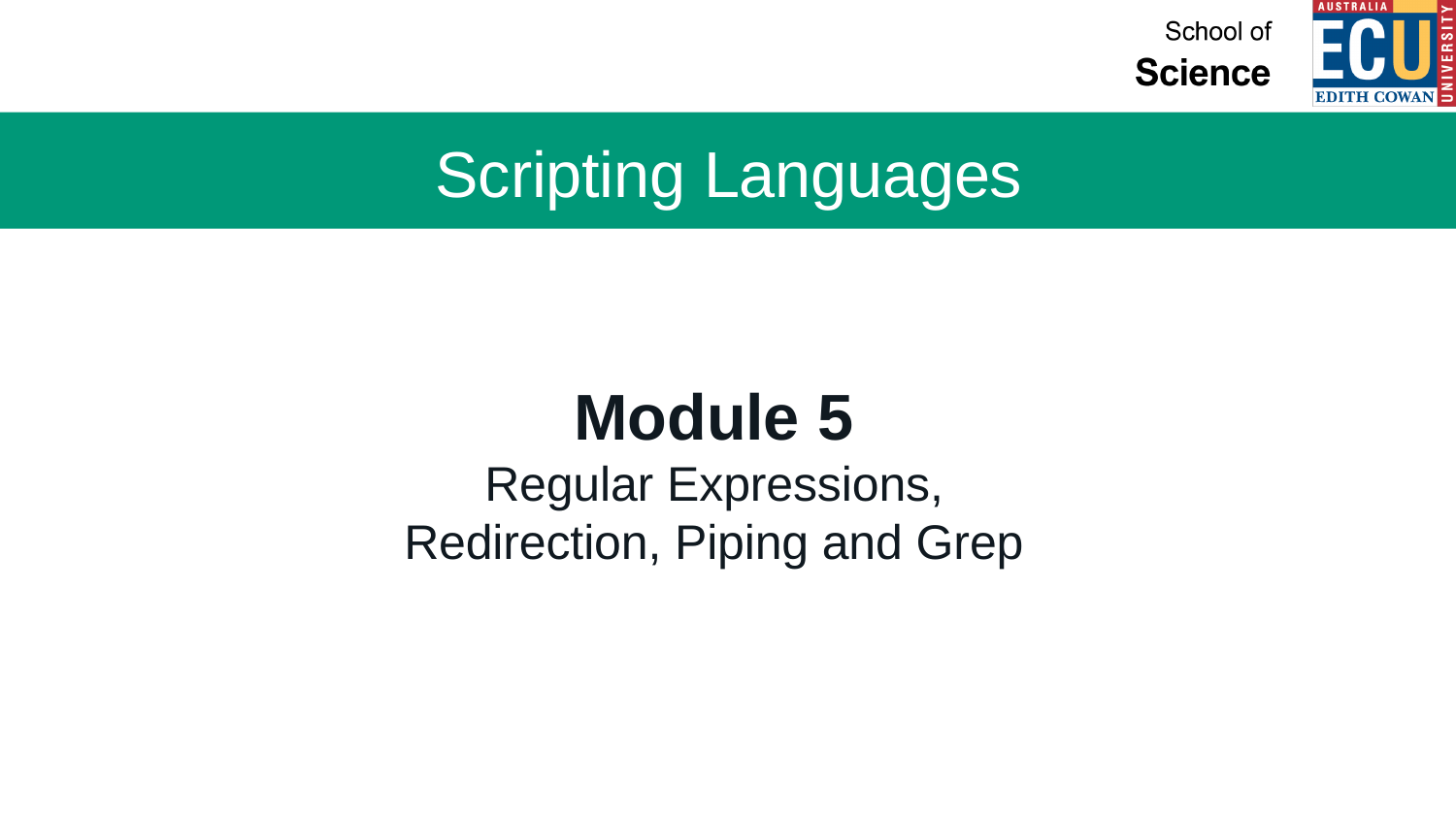

Scripting Languages
Module 5
Regular Expressions, Redirection, Piping and Grep